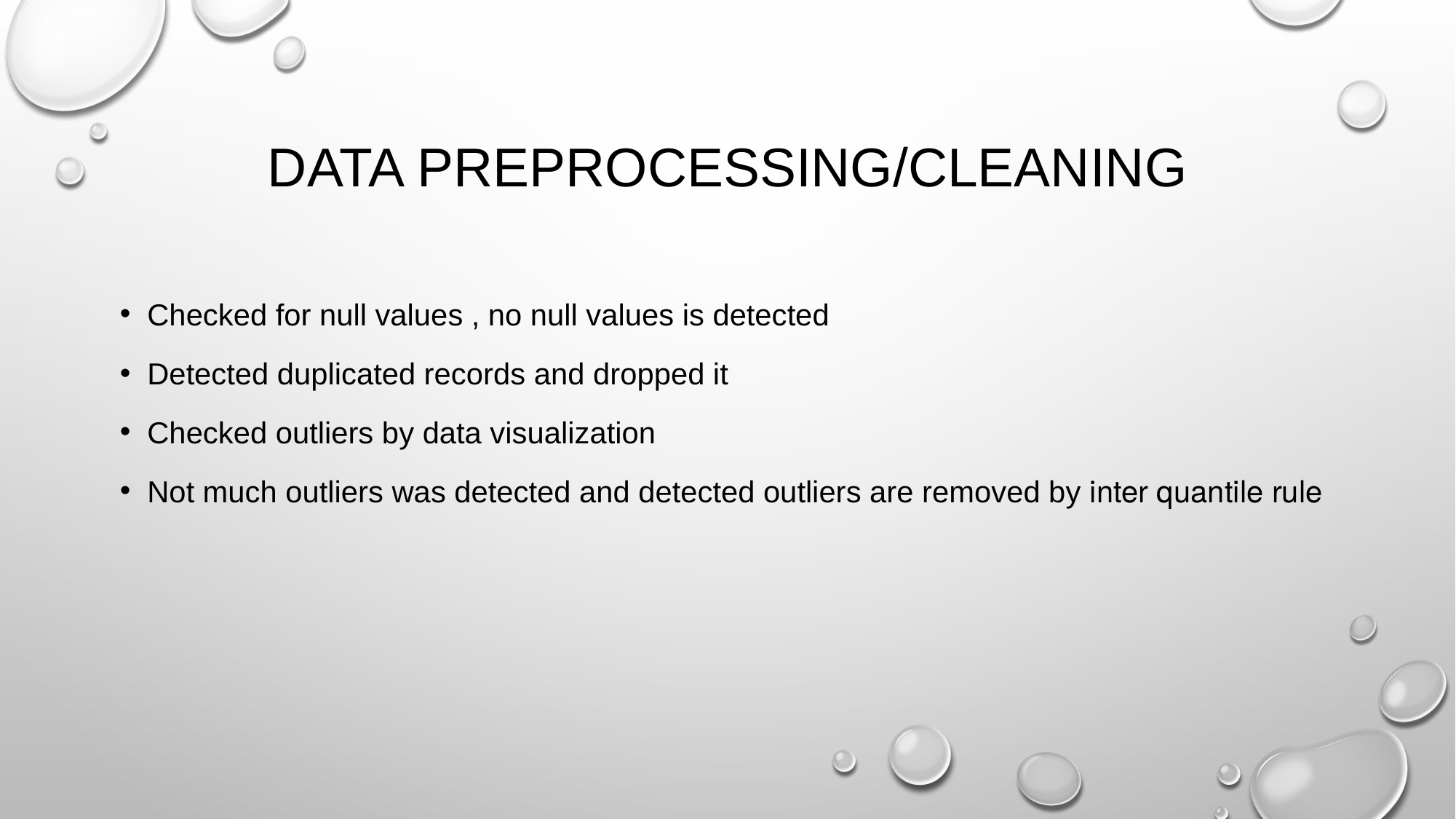

# Data preprocessing/cleaning
Checked for null values , no null values is detected
Detected duplicated records and dropped it
Checked outliers by data visualization
Not much outliers was detected and detected outliers are removed by inter quantile rule